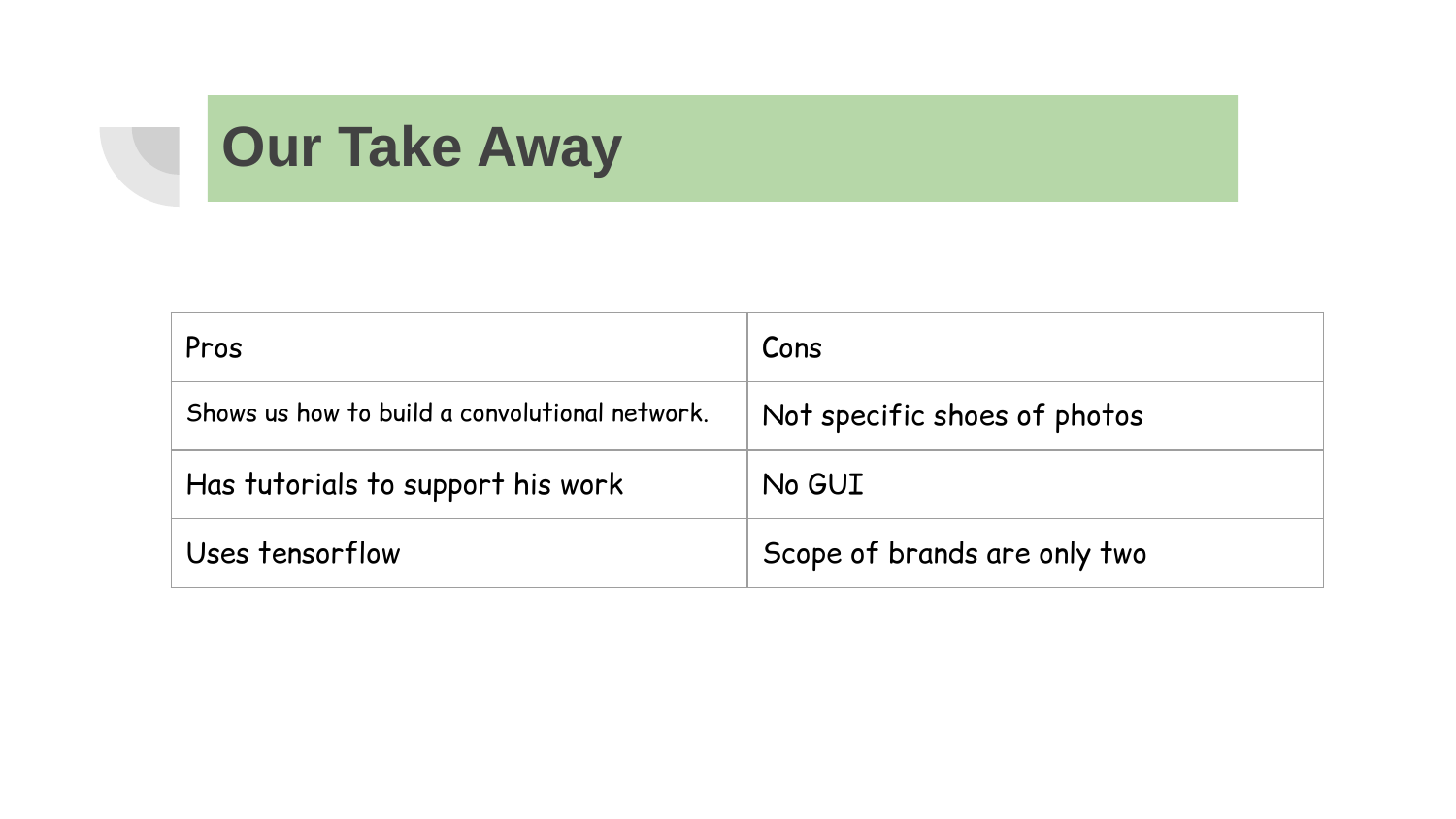

# Our Take Away
| Pros | Cons |
| --- | --- |
| Shows us how to build a convolutional network. | Not specific shoes of photos |
| Has tutorials to support his work | No GUI |
| Uses tensorflow | Scope of brands are only two |